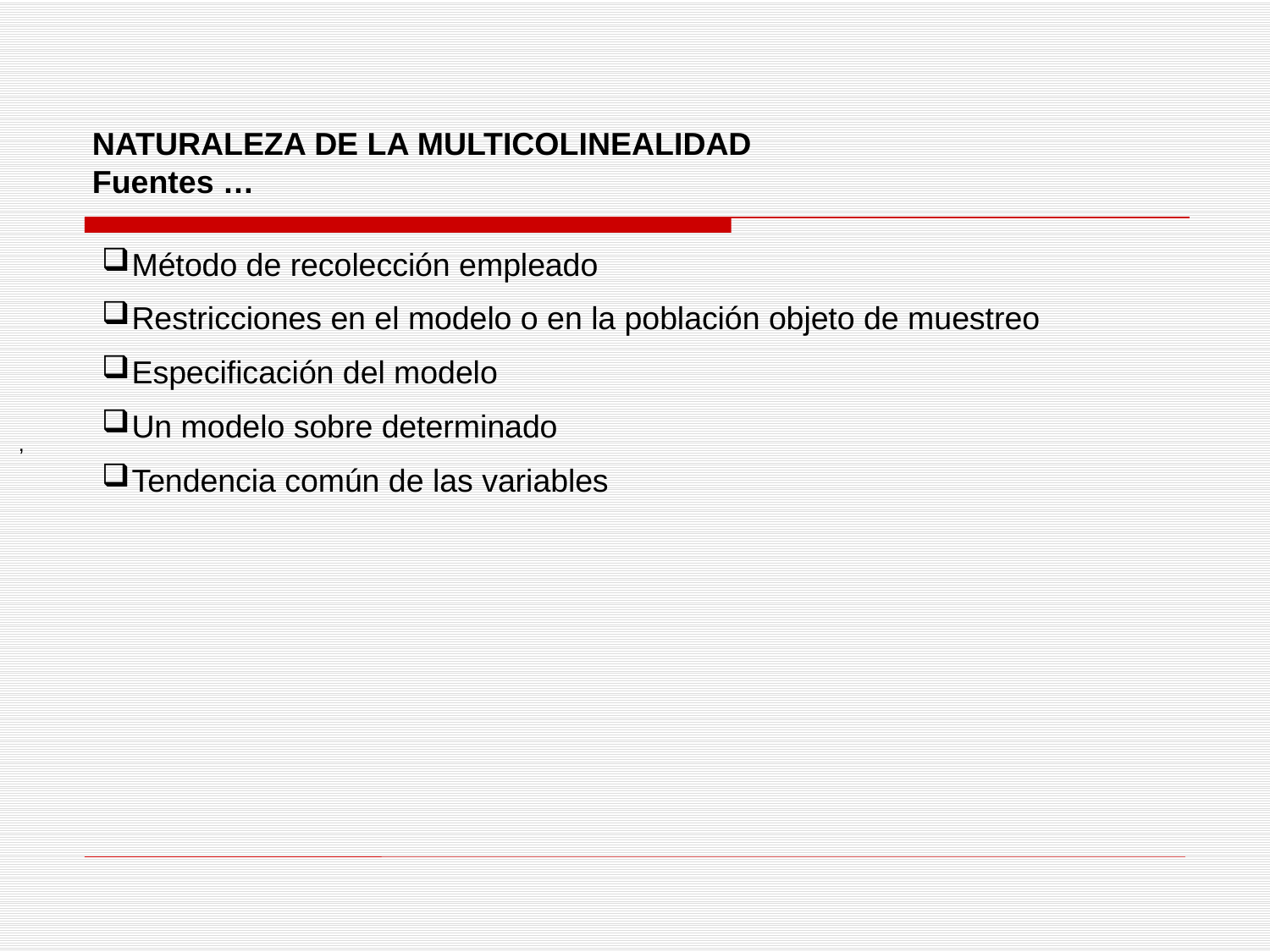

NATURALEZA DE LA MULTICOLINEALIDAD
Fuentes …
Método de recolección empleado
Restricciones en el modelo o en la población objeto de muestreo
Especificación del modelo
Un modelo sobre determinado
Tendencia común de las variables

 ,